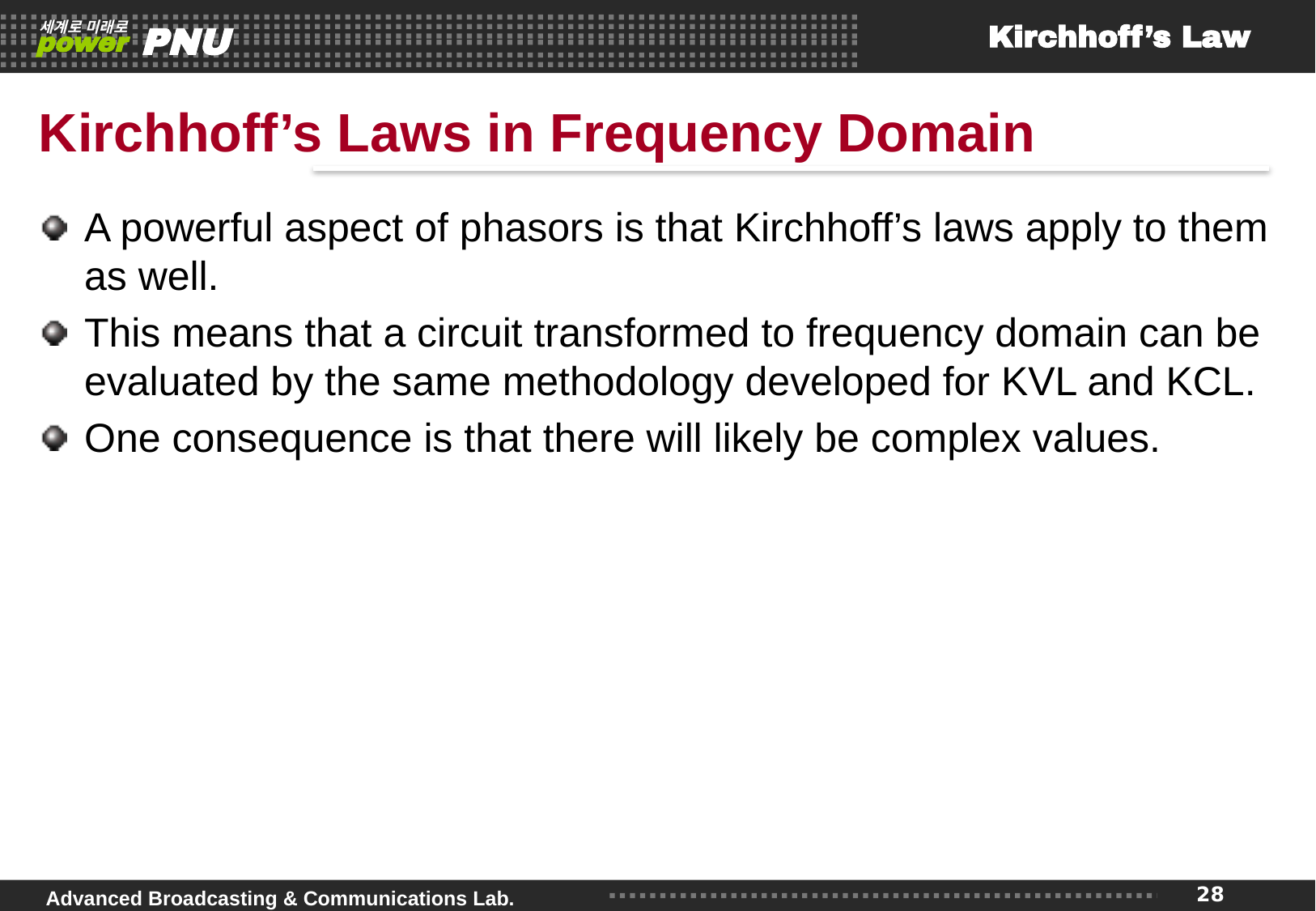

# Kirchhoff’s Law
Kirchhoff’s Laws in Frequency Domain
A powerful aspect of phasors is that Kirchhoff’s laws apply to them as well.
This means that a circuit transformed to frequency domain can be evaluated by the same methodology developed for KVL and KCL.
One consequence is that there will likely be complex values.